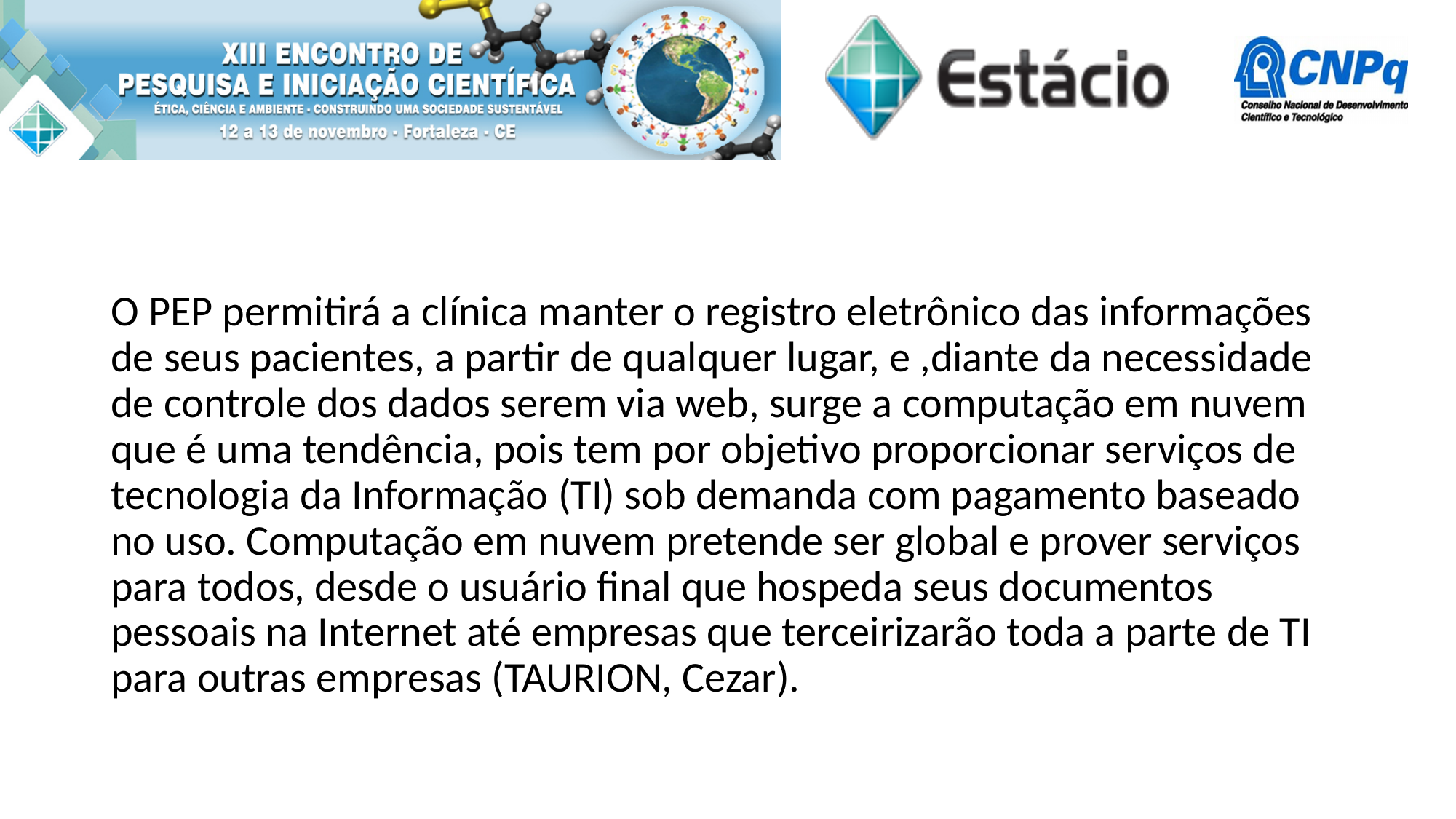

#

O PEP permitirá a clínica manter o registro eletrônico das informações de seus pacientes, a partir de qualquer lugar, e ,diante da necessidade de controle dos dados serem via web, surge a computação em nuvem que é uma tendência, pois tem por objetivo proporcionar serviços de tecnologia da Informação (TI) sob demanda com pagamento baseado no uso. Computação em nuvem pretende ser global e prover serviços para todos, desde o usuário final que hospeda seus documentos pessoais na Internet até empresas que terceirizarão toda a parte de TI para outras empresas (TAURION, Cezar).